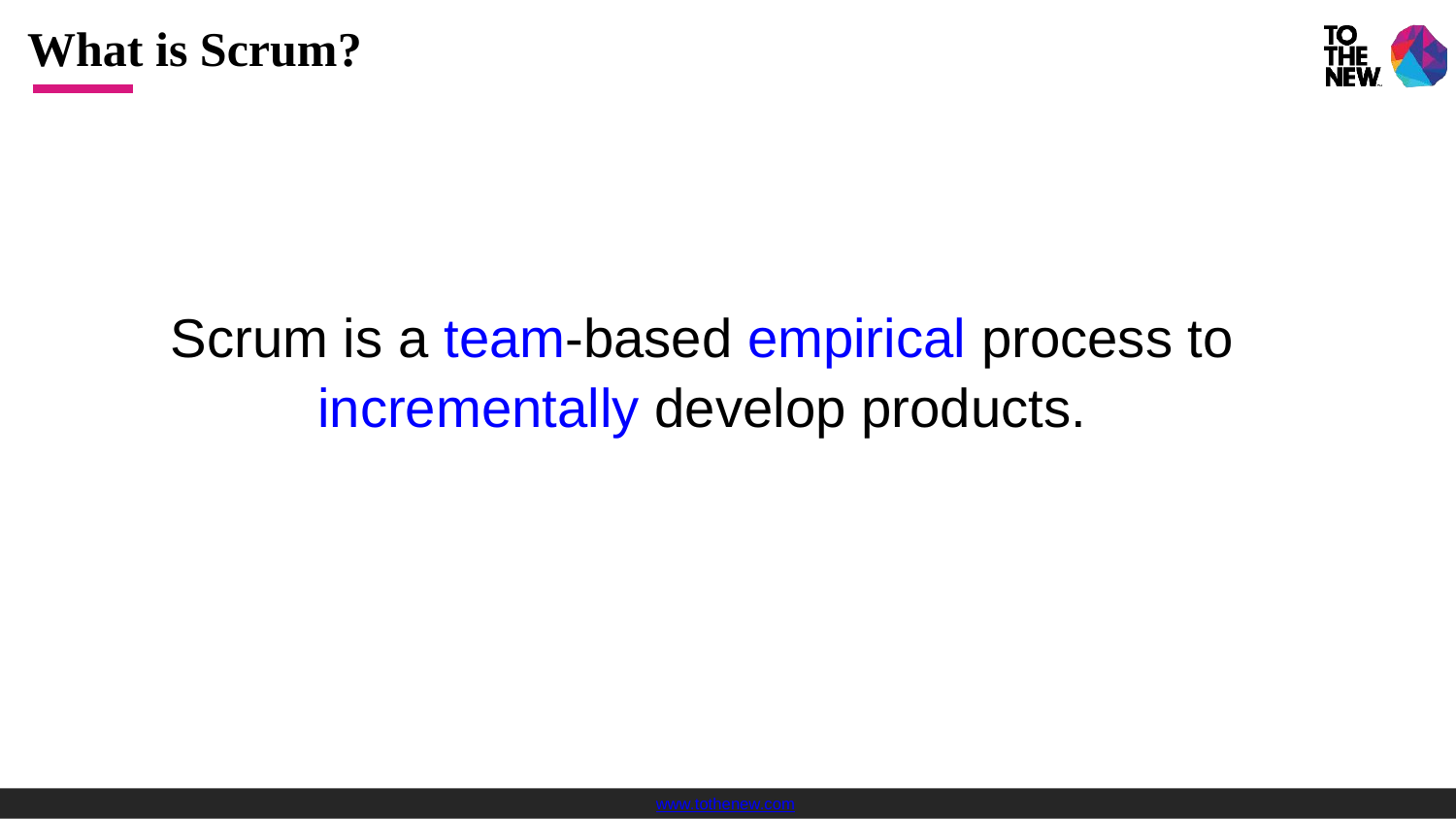

What is Scrum?
Scrum is a team-based empirical process to  incrementally develop products.
www.tothenew.com